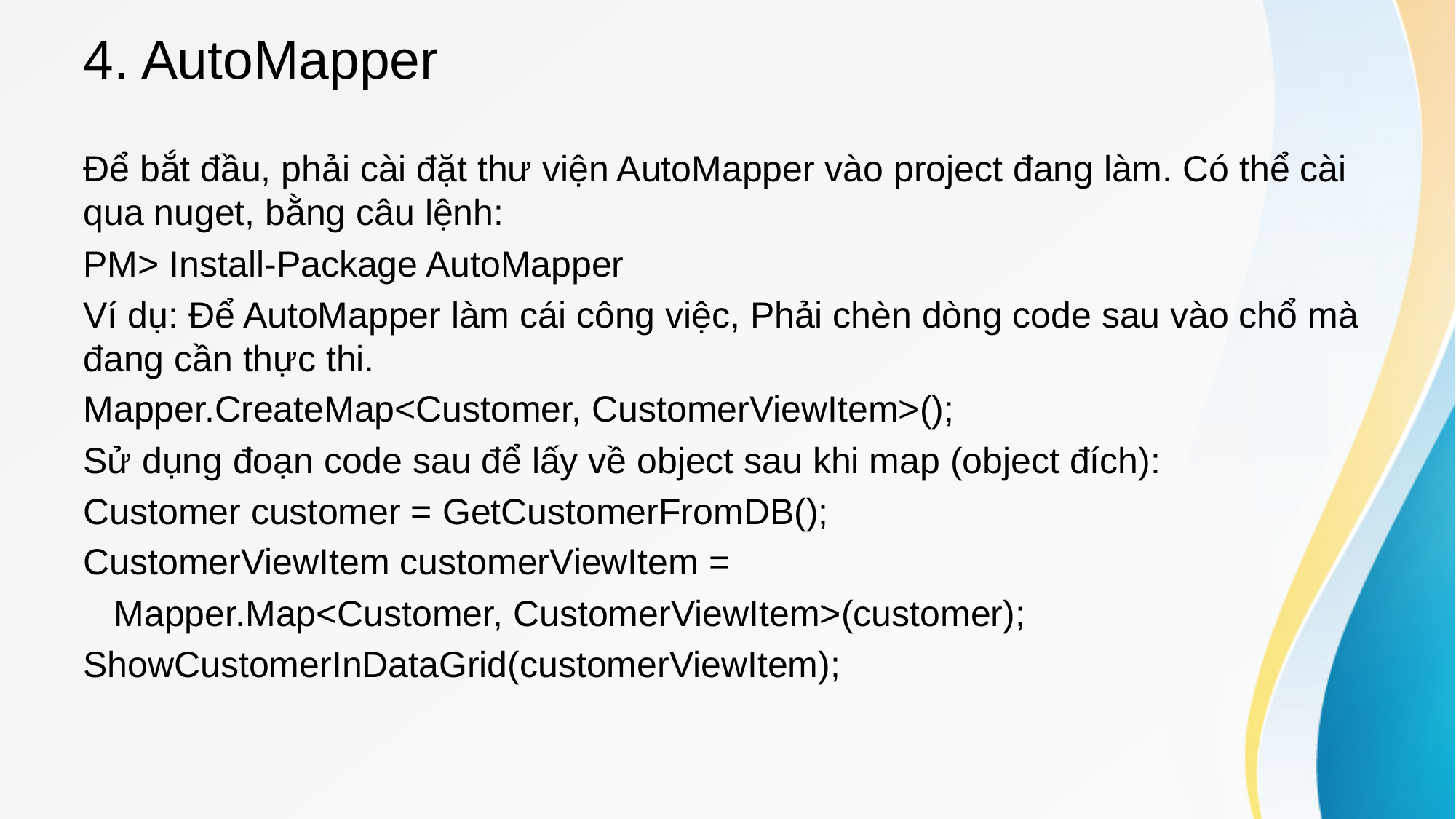

# 4. AutoMapper
Để bắt đầu, phải cài đặt thư viện AutoMapper vào project đang làm. Có thể cài qua nuget, bằng câu lệnh:
PM> Install-Package AutoMapper
Ví dụ: Để AutoMapper làm cái công việc, Phải chèn dòng code sau vào chổ mà đang cần thực thi.
Mapper.CreateMap<Customer, CustomerViewItem>();
Sử dụng đoạn code sau để lấy về object sau khi map (object đích):
Customer customer = GetCustomerFromDB();
CustomerViewItem customerViewItem =
   Mapper.Map<Customer, CustomerViewItem>(customer);
ShowCustomerInDataGrid(customerViewItem);